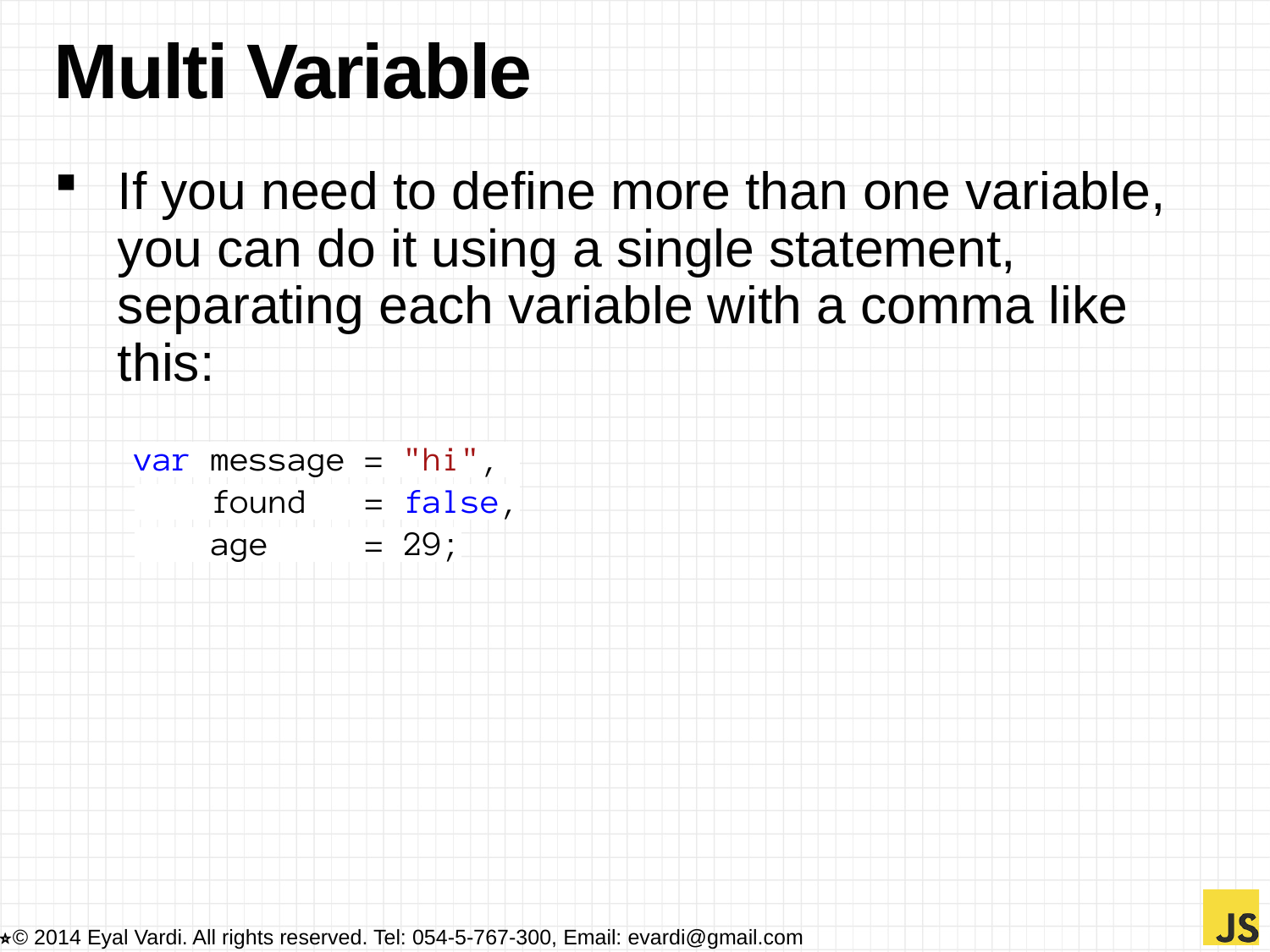

# Multi Variable
If you need to define more than one variable, you can do it using a single statement, separating each variable with a comma like this:
var message = "hi",
    found   = false,
    age     = 29;